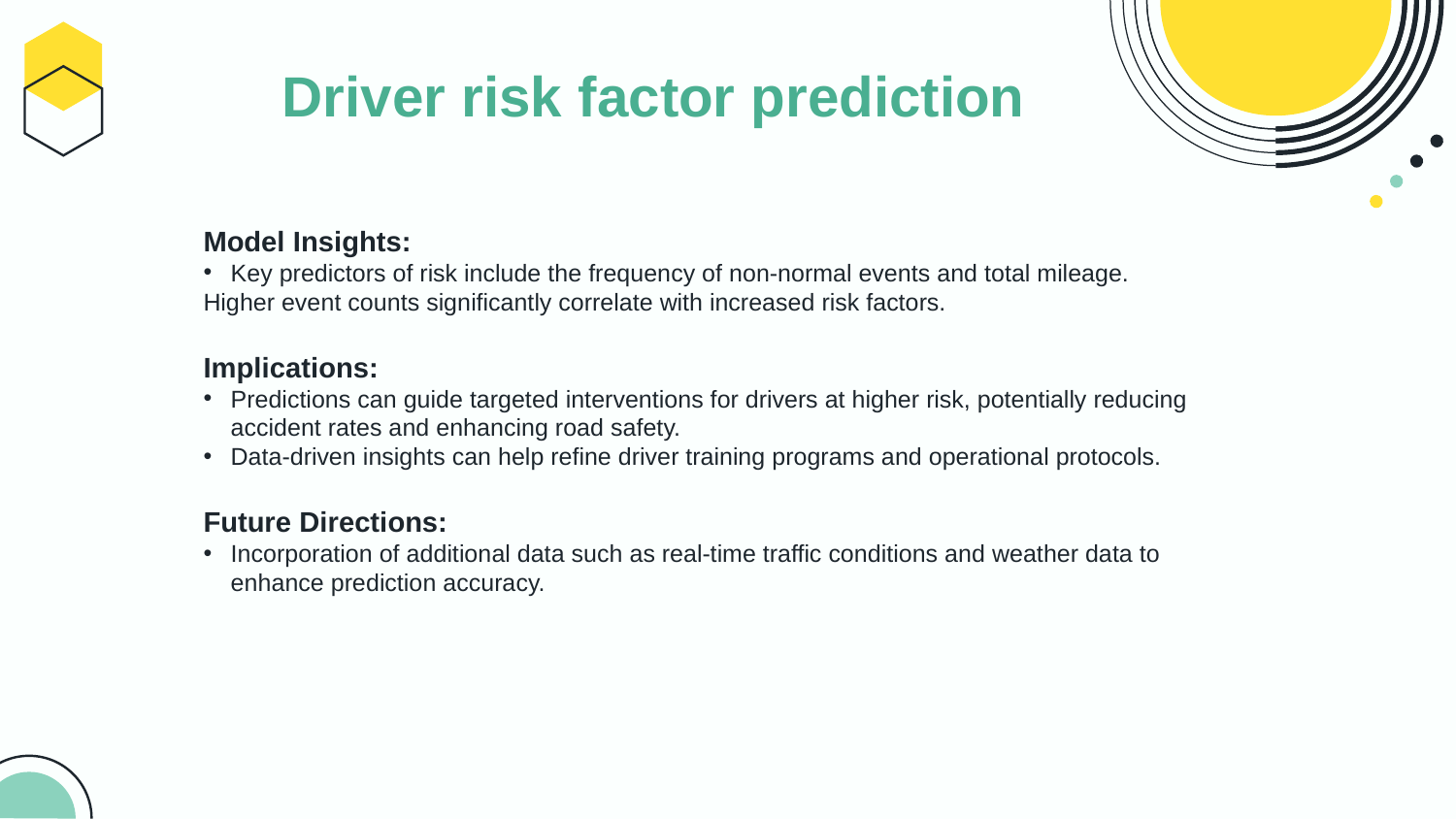

# Driver risk factor prediction
Model Insights:
Key predictors of risk include the frequency of non-normal events and total mileage.
Higher event counts significantly correlate with increased risk factors.

Implications:
Predictions can guide targeted interventions for drivers at higher risk, potentially reducing accident rates and enhancing road safety.
Data-driven insights can help refine driver training programs and operational protocols.

Future Directions:
Incorporation of additional data such as real-time traffic conditions and weather data to enhance prediction accuracy.